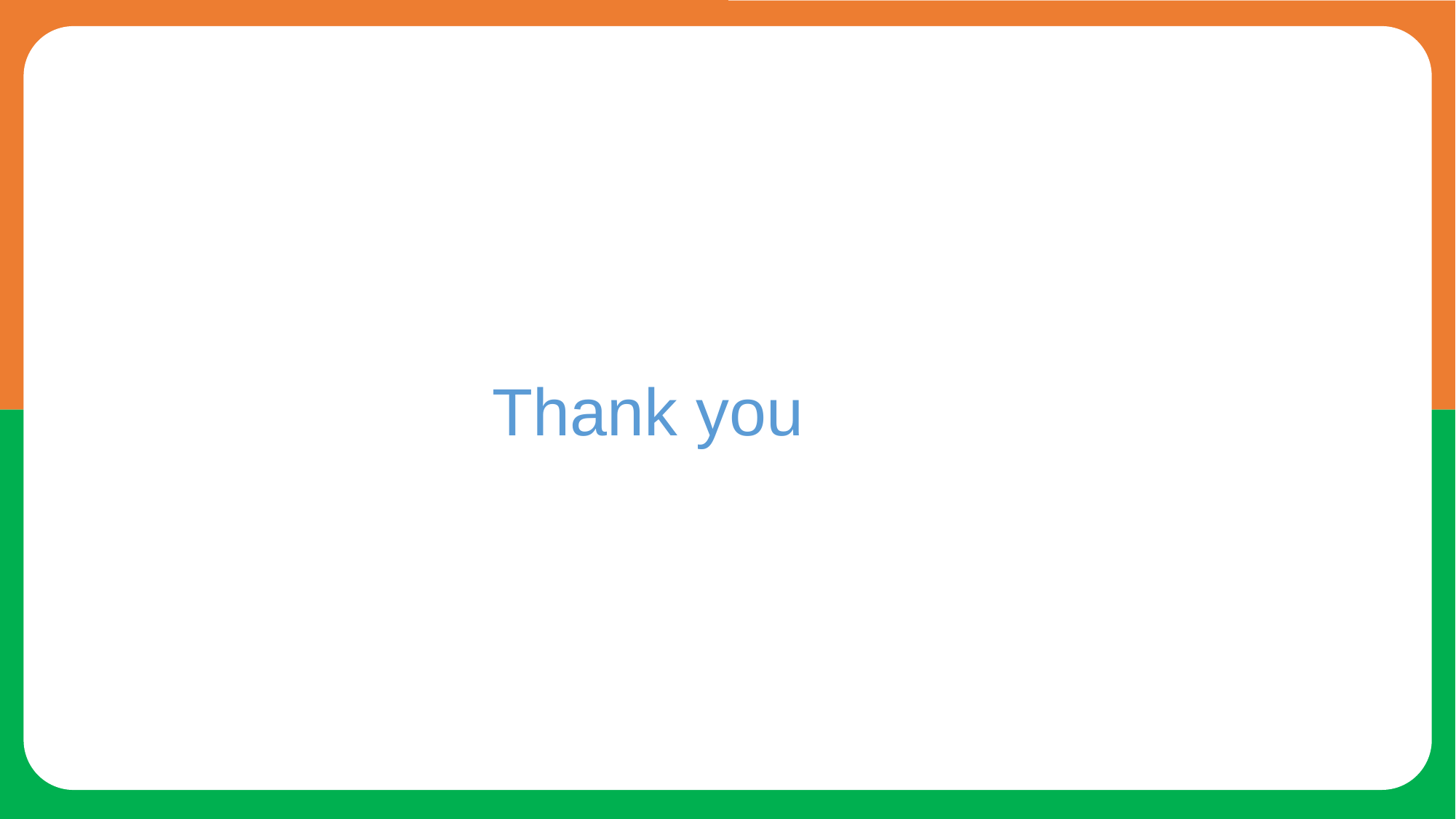

Unique Aadhar Services of India
Thank you